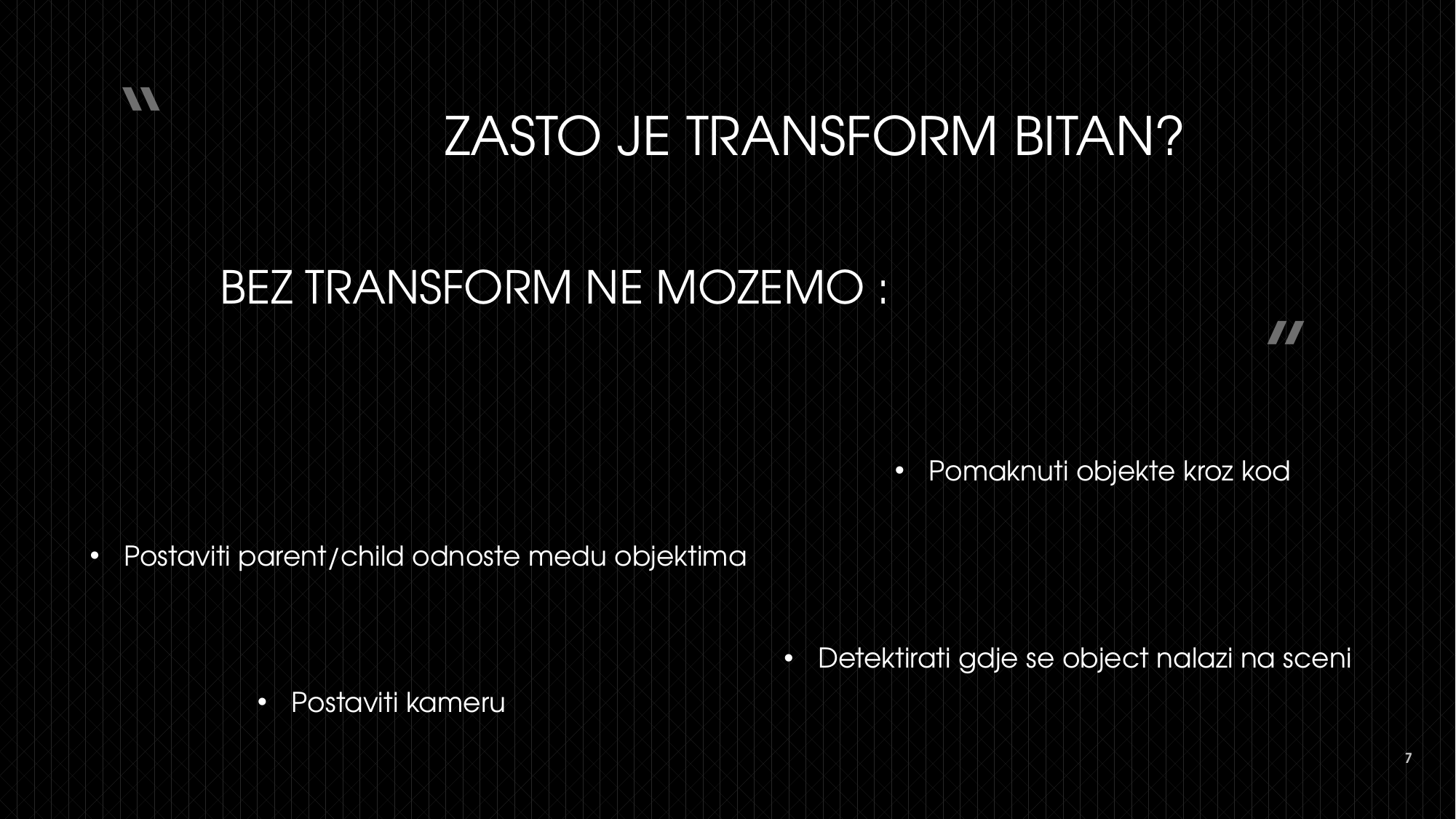

# Zasto je transform bitan?
Bez Transform ne mozemo :

Pomaknuti objekte kroz kod
Postaviti parent/child odnoste medu objektima
Detektirati gdje se object nalazi na sceni
Postaviti kameru
7